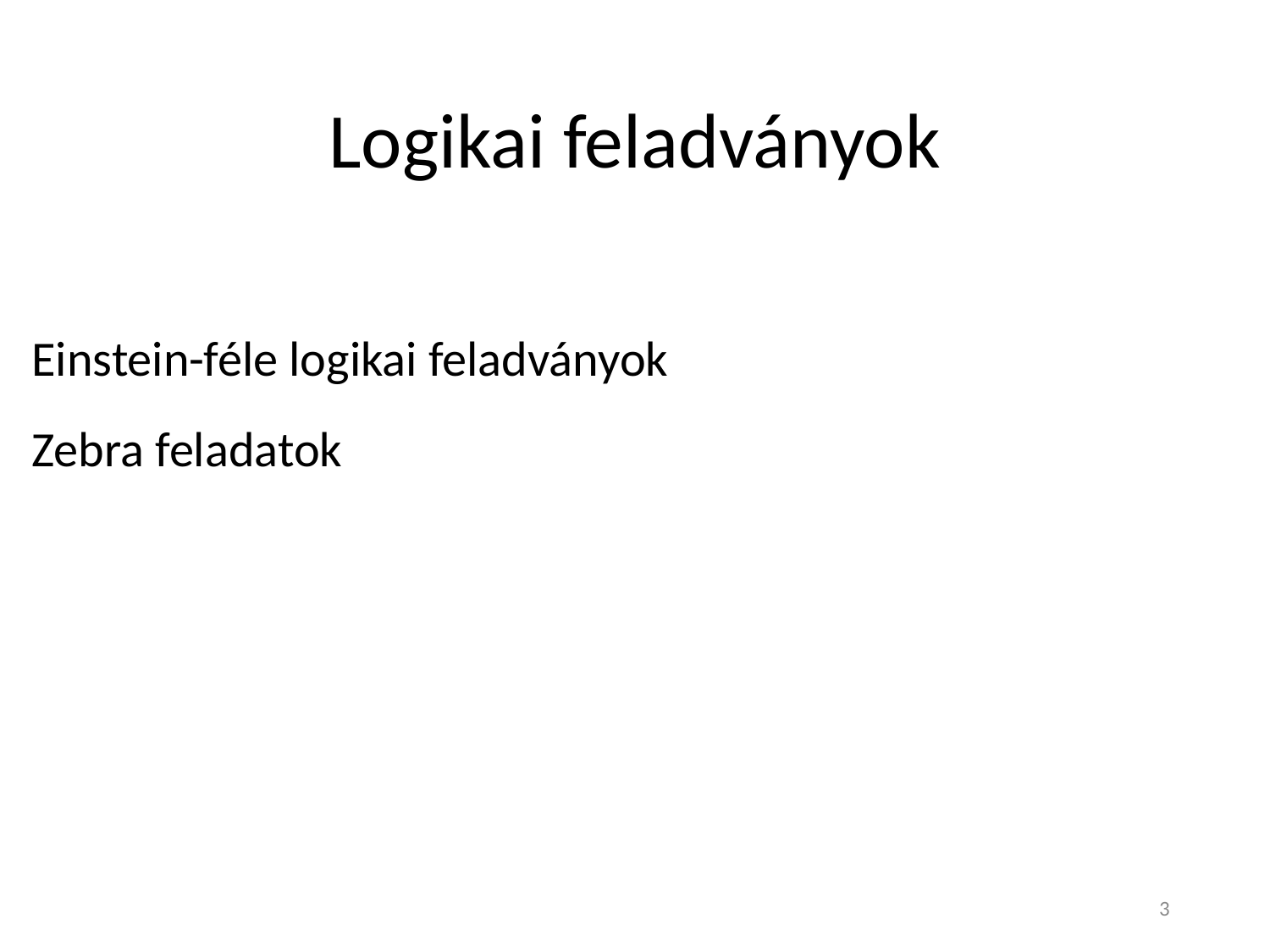

# Logikai feladványok
Einstein-féle logikai feladványok
Zebra feladatok

3